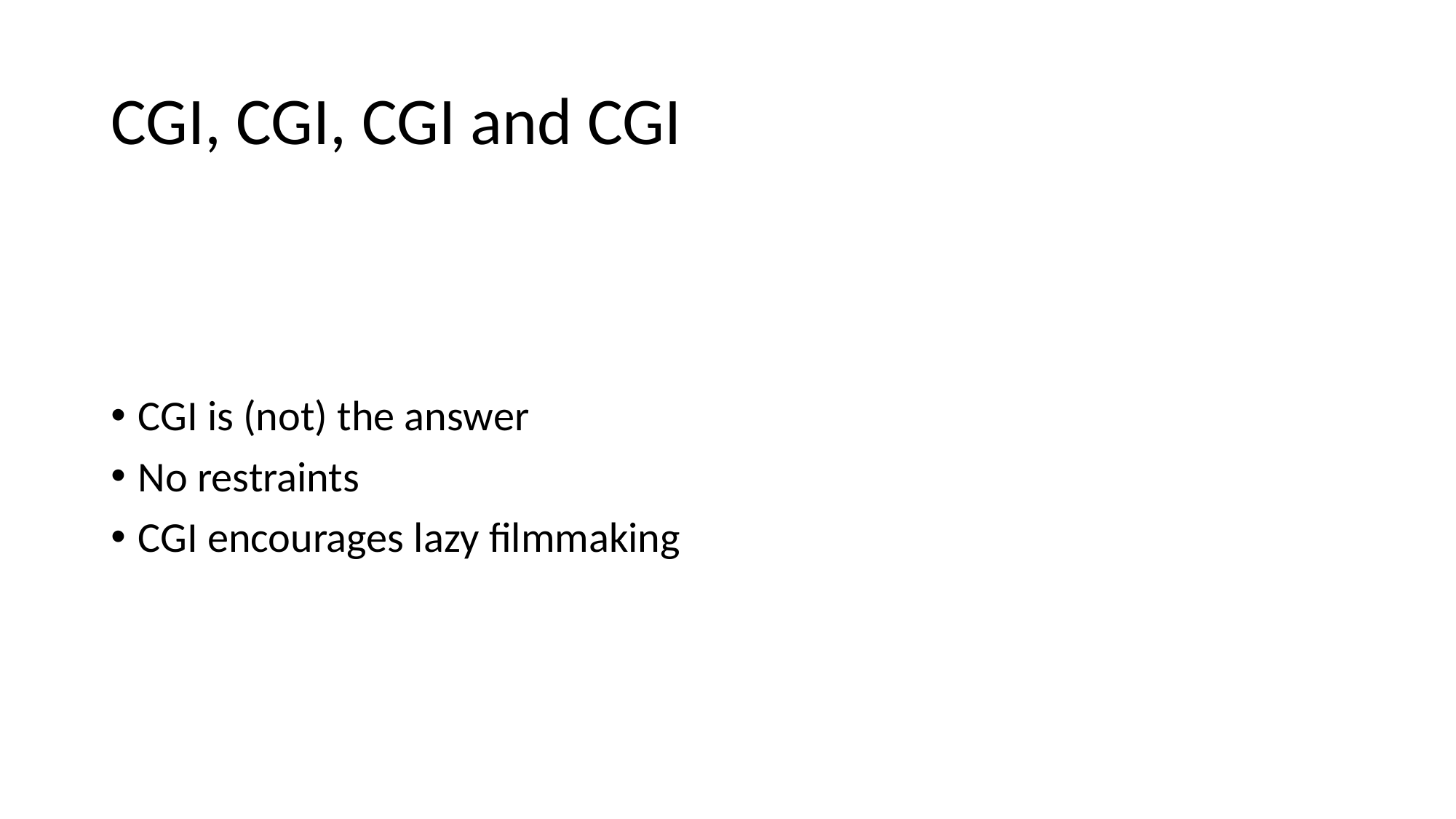

# CGI, CGI, CGI and CGI
CGI is (not) the answer
No restraints
CGI encourages lazy filmmaking